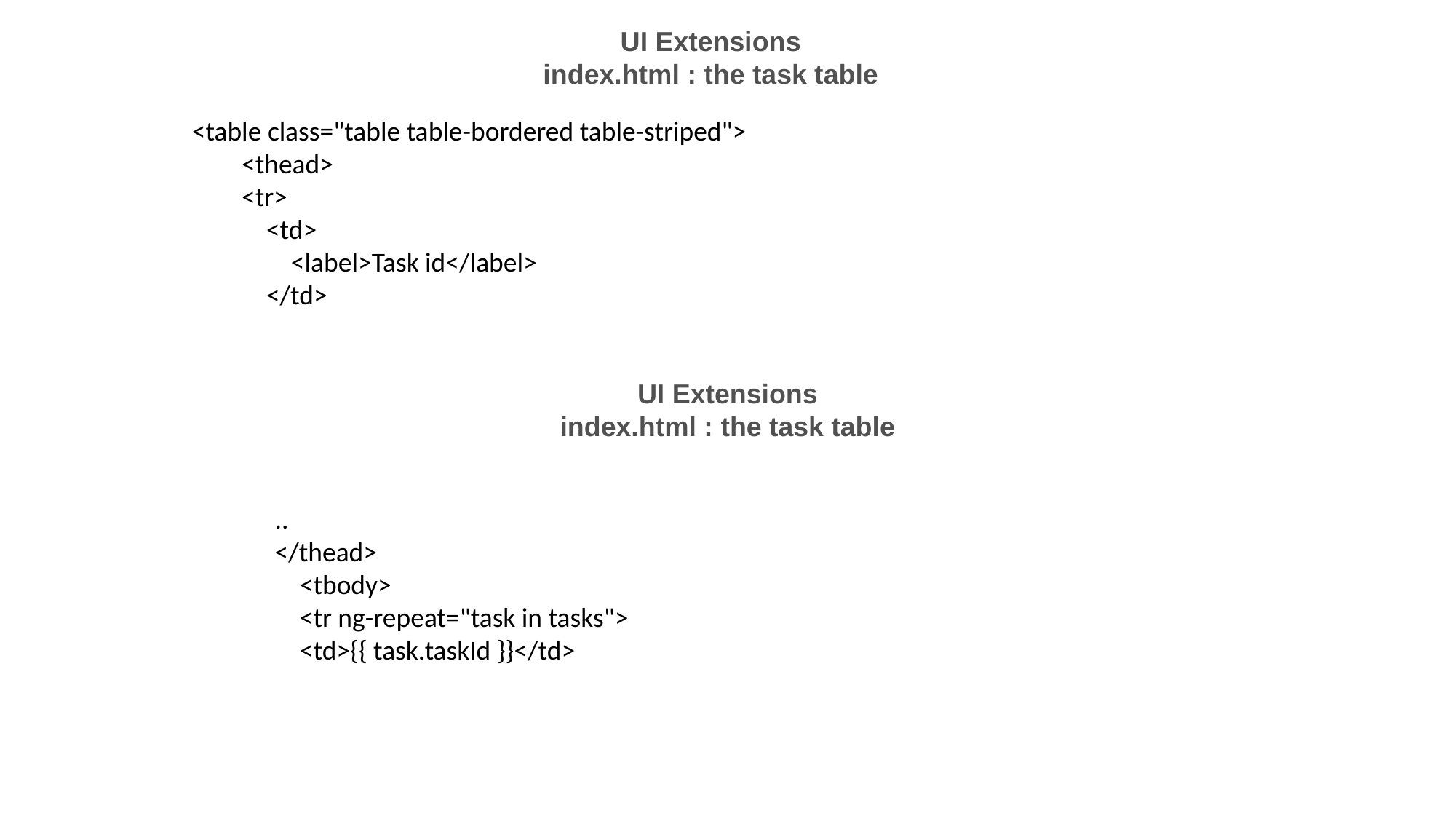

UI Extensions
index.html : the task table
<table class="table table-bordered table-striped">
        <thead>
        <tr>
            <td>
                <label>Task id</label>
            </td>

UI Extensions
index.html : the task table
..
</thead>
    <tbody>
    <tr ng-repeat="task in tasks">
    <td>{{ task.taskId }}</td>